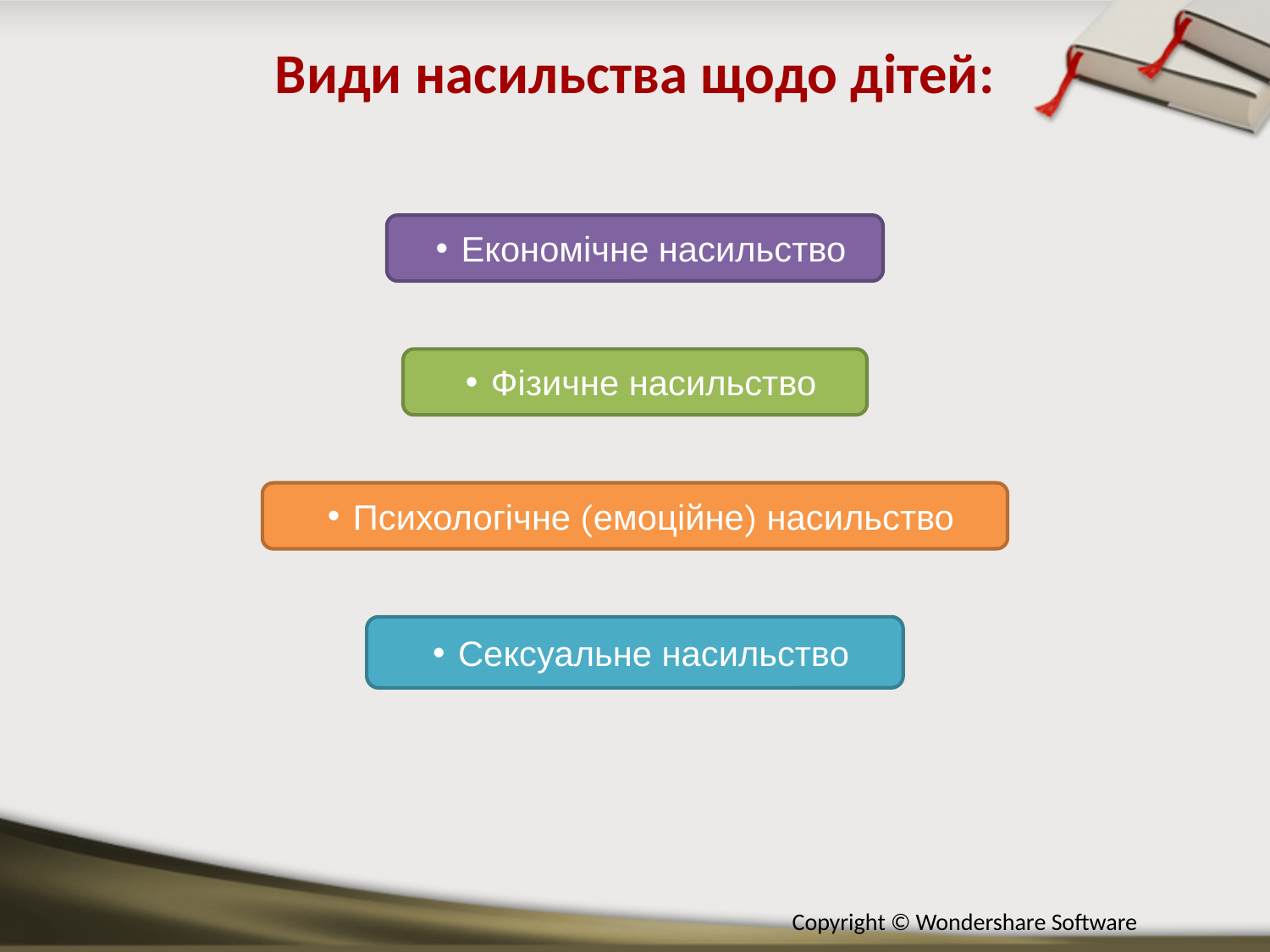

Види насильства щодо дітей:
Економічне насильство
Фізичне насильство
Психологічне (емоційне) насильство
Сексуальне насильство